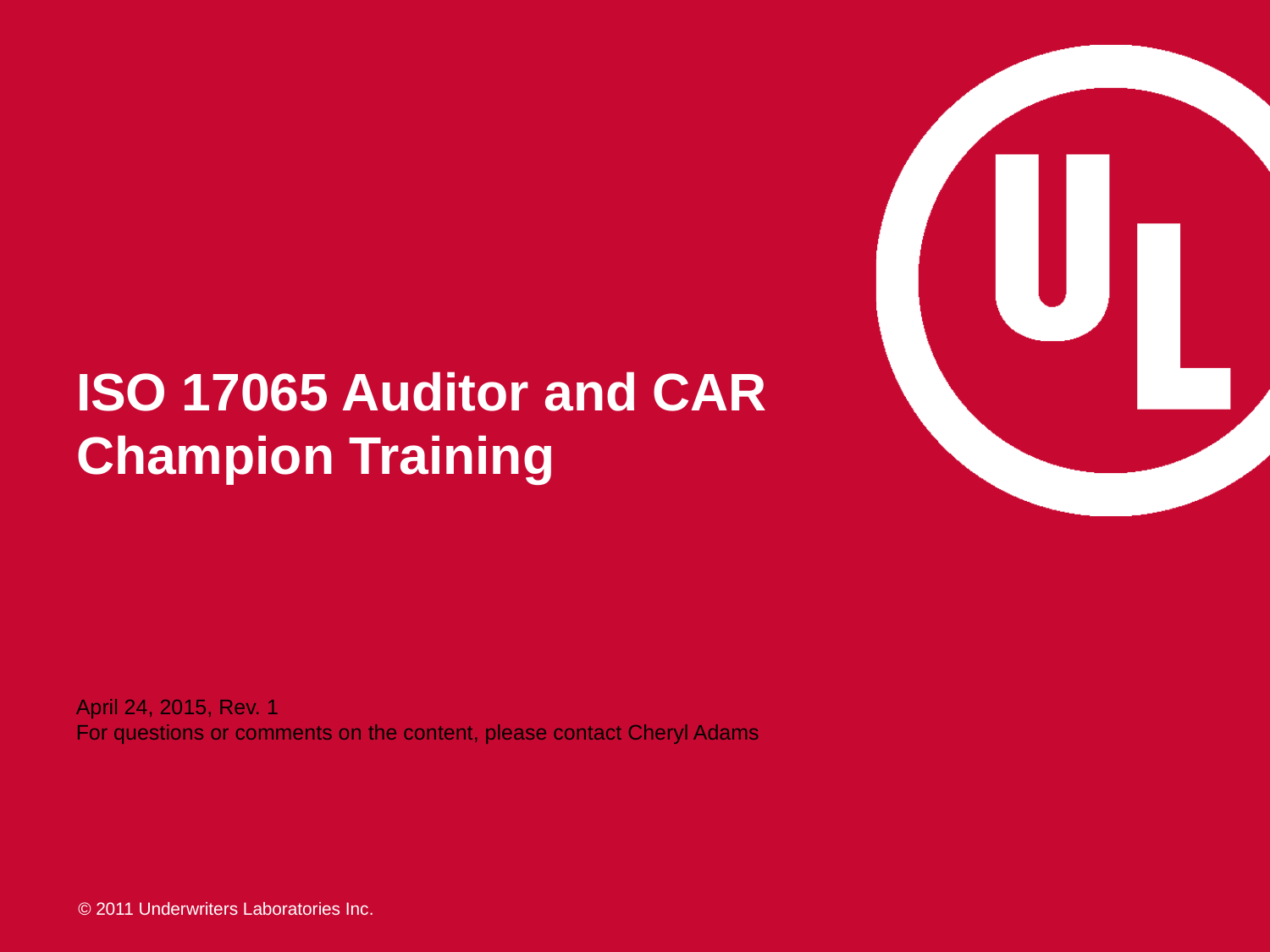

# ISO 17065 Auditor and CAR Champion Training

April 24, 2015, Rev. 1
For questions or comments on the content, please contact Cheryl Adams